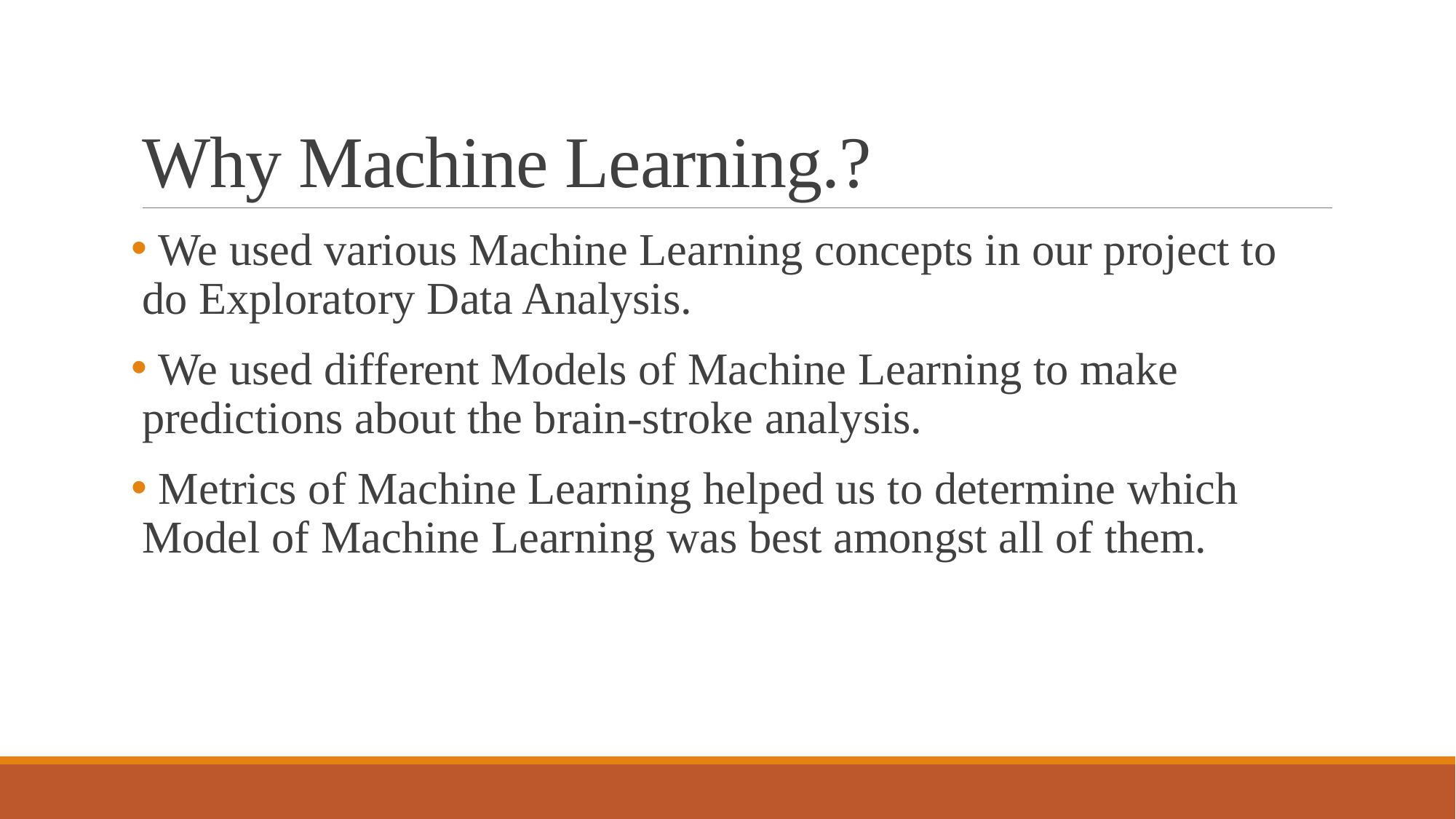

# Why Machine Learning.?
 We used various Machine Learning concepts in our project to do Exploratory Data Analysis.
 We used different Models of Machine Learning to make predictions about the brain-stroke analysis.
 Metrics of Machine Learning helped us to determine which Model of Machine Learning was best amongst all of them.